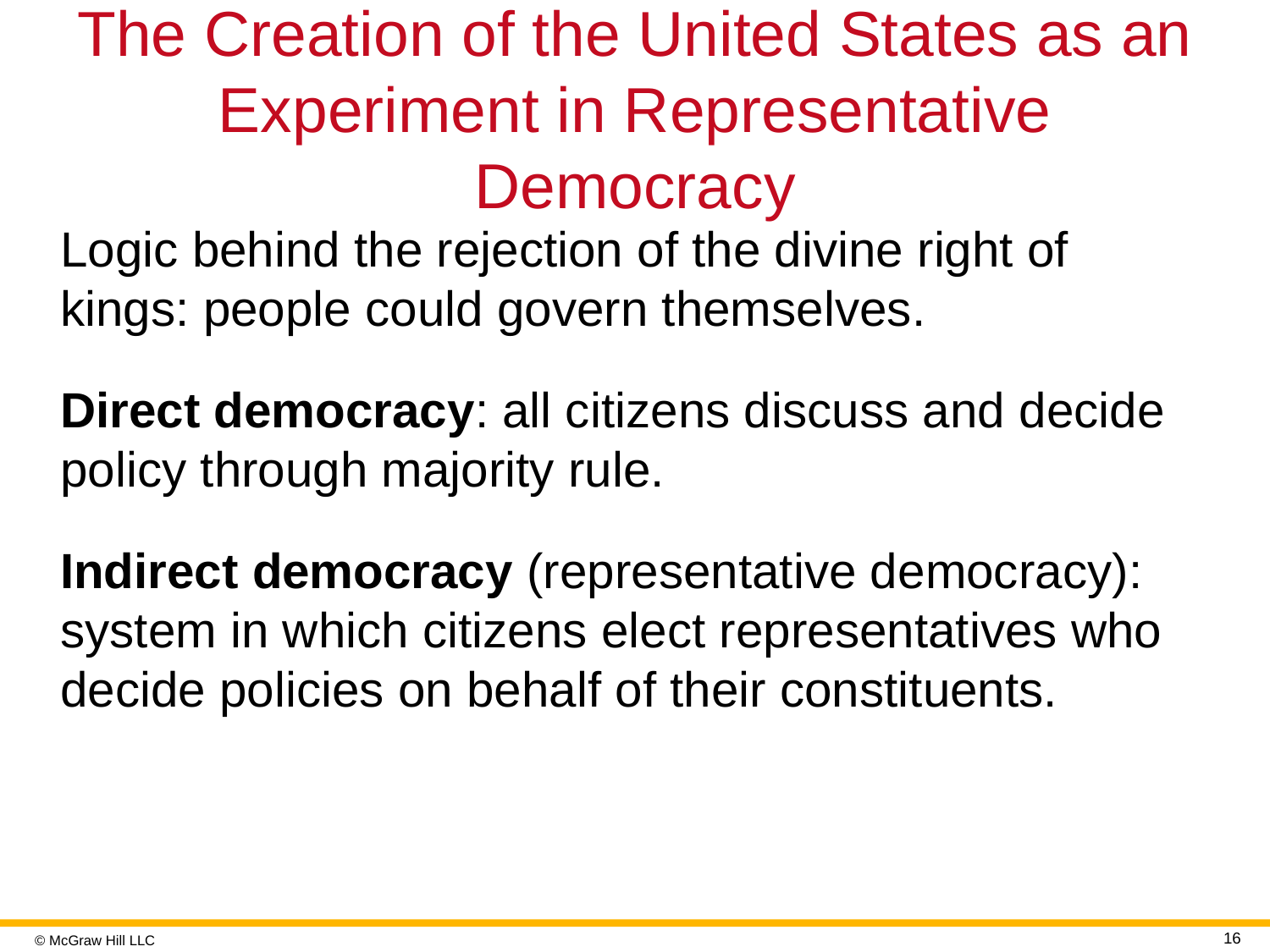

# The Creation of the United States as an Experiment in Representative Democracy
Logic behind the rejection of the divine right of kings: people could govern themselves.
Direct democracy: all citizens discuss and decide policy through majority rule.
Indirect democracy (representative democracy): system in which citizens elect representatives who decide policies on behalf of their constituents.
16